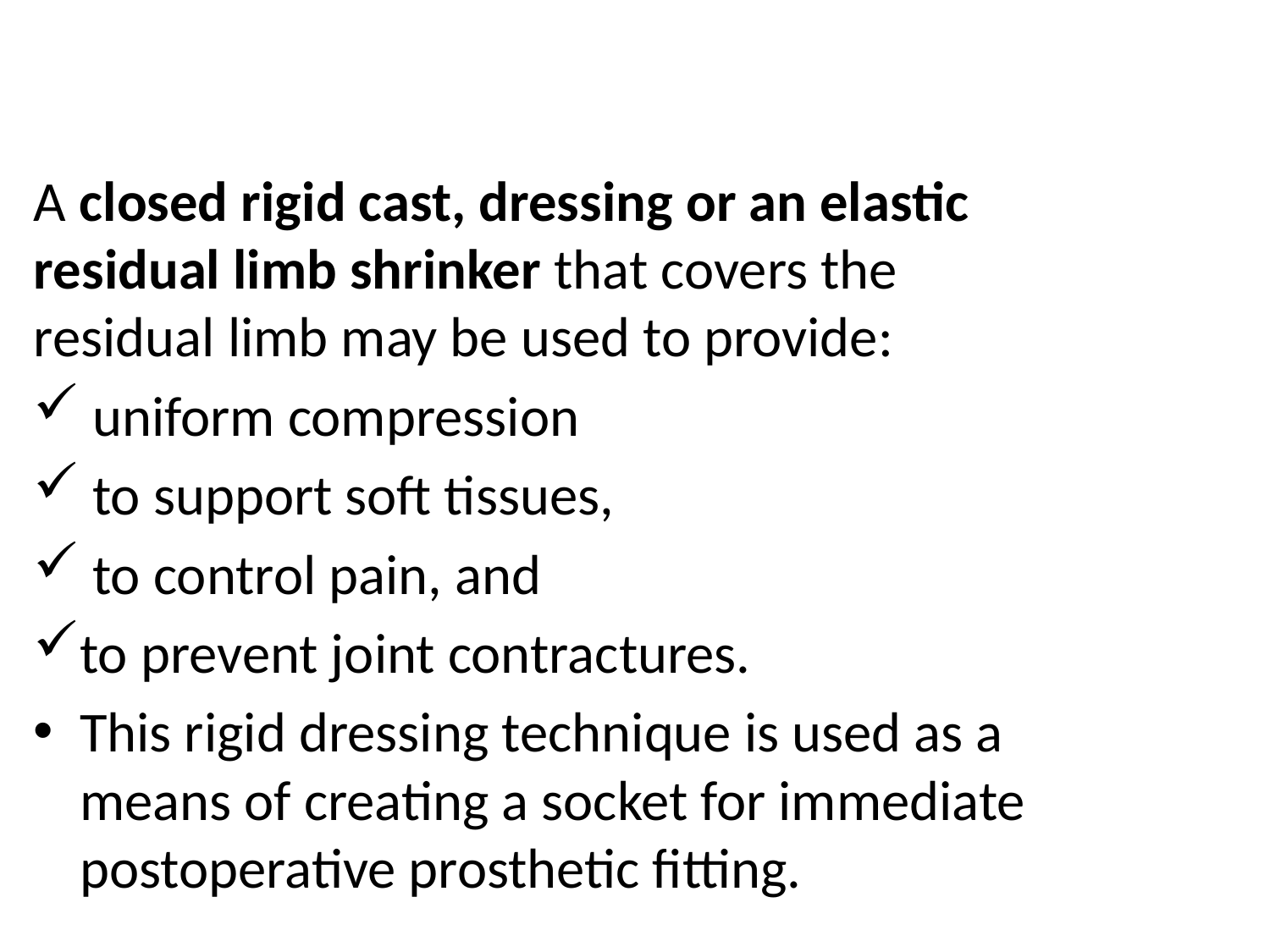

#
A closed rigid cast, dressing or an elastic residual limb shrinker that covers the residual limb may be used to provide:
 uniform compression
 to support soft tissues,
 to control pain, and
to prevent joint contractures.
This rigid dressing technique is used as a means of creating a socket for immediate postoperative prosthetic fitting.